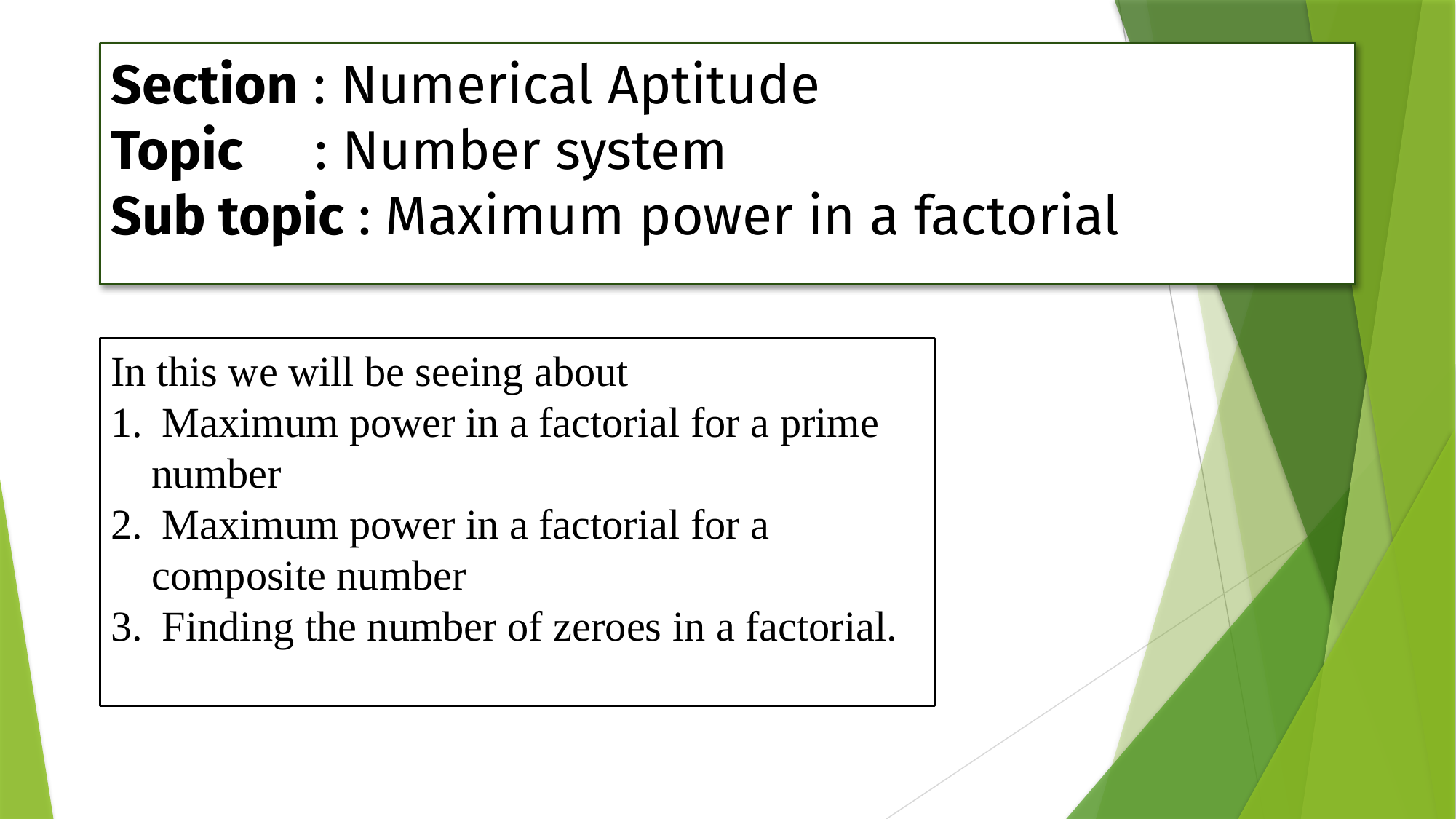

# Section : Numerical Aptitude Topic     : Number system Sub topic : Maximum power in a factorial
In this we will be seeing about
 Maximum power in a factorial for a prime number
 Maximum power in a factorial for a composite number
 Finding the number of zeroes in a factorial.